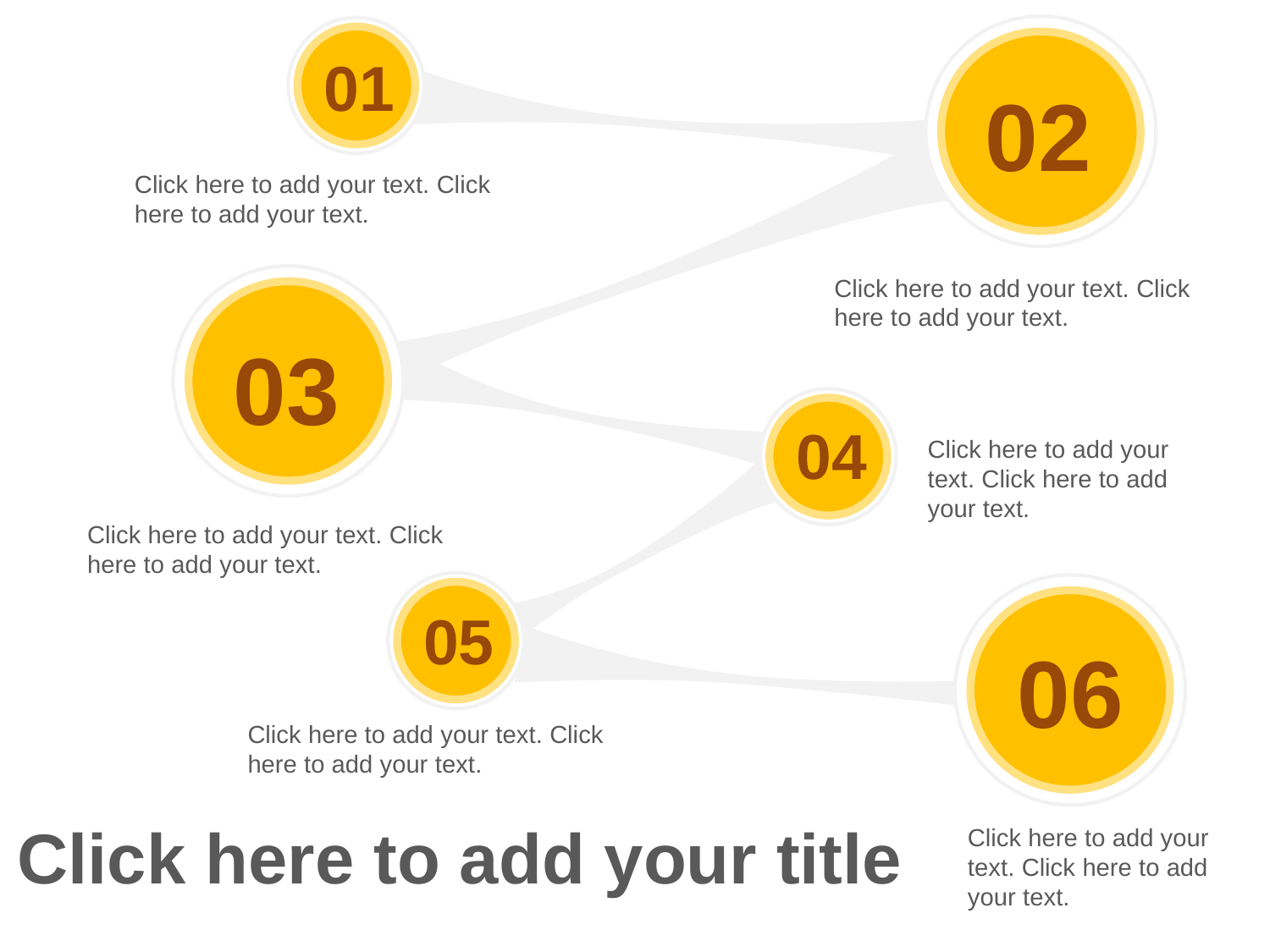

01
02
Click here to add your text. Click here to add your text.
Click here to add your text. Click here to add your text.
03
04
Click here to add your text. Click here to add your text.
Click here to add your text. Click here to add your text.
05
06
Click here to add your text. Click here to add your text.
Click here to add your title
Click here to add your text. Click here to add your text.